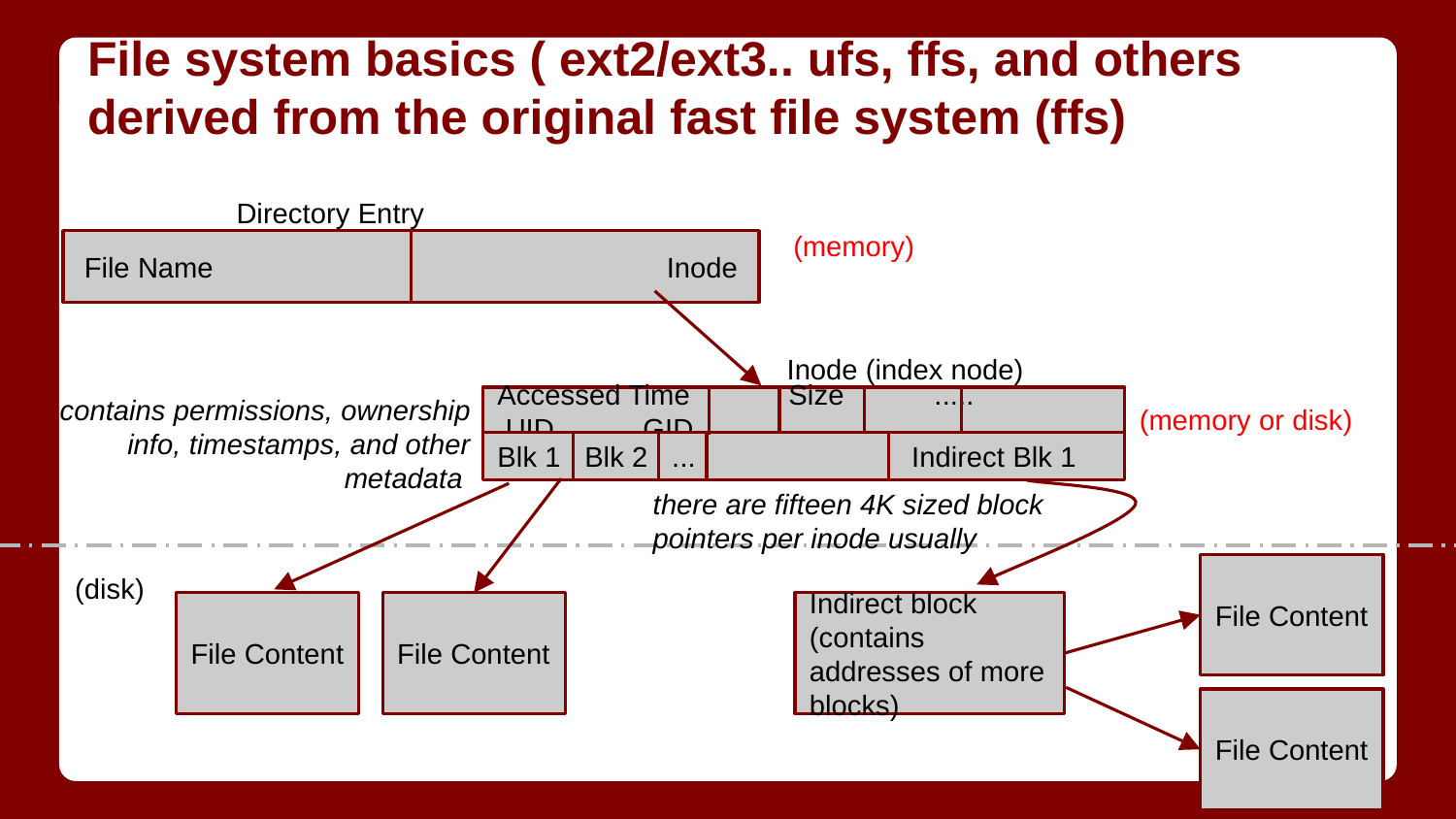

# File system basics ( ext2/ext3.. ufs, ffs, and others derived from the original fast file system (ffs)
Directory Entry

(memory)
File Name				Inode
Inode (index node)
contains permissions, ownership info, timestamps, and other metadata
Accessed Time	Size	.....	     UID	GID
(memory or disk)
Blk 1   Blk 2   ...                           Indirect Blk 1
there are fifteen 4K sized block pointers per inode usually

File Content
(disk)
File Content
File Content
Indirect block (contains addresses of more blocks)
File Content